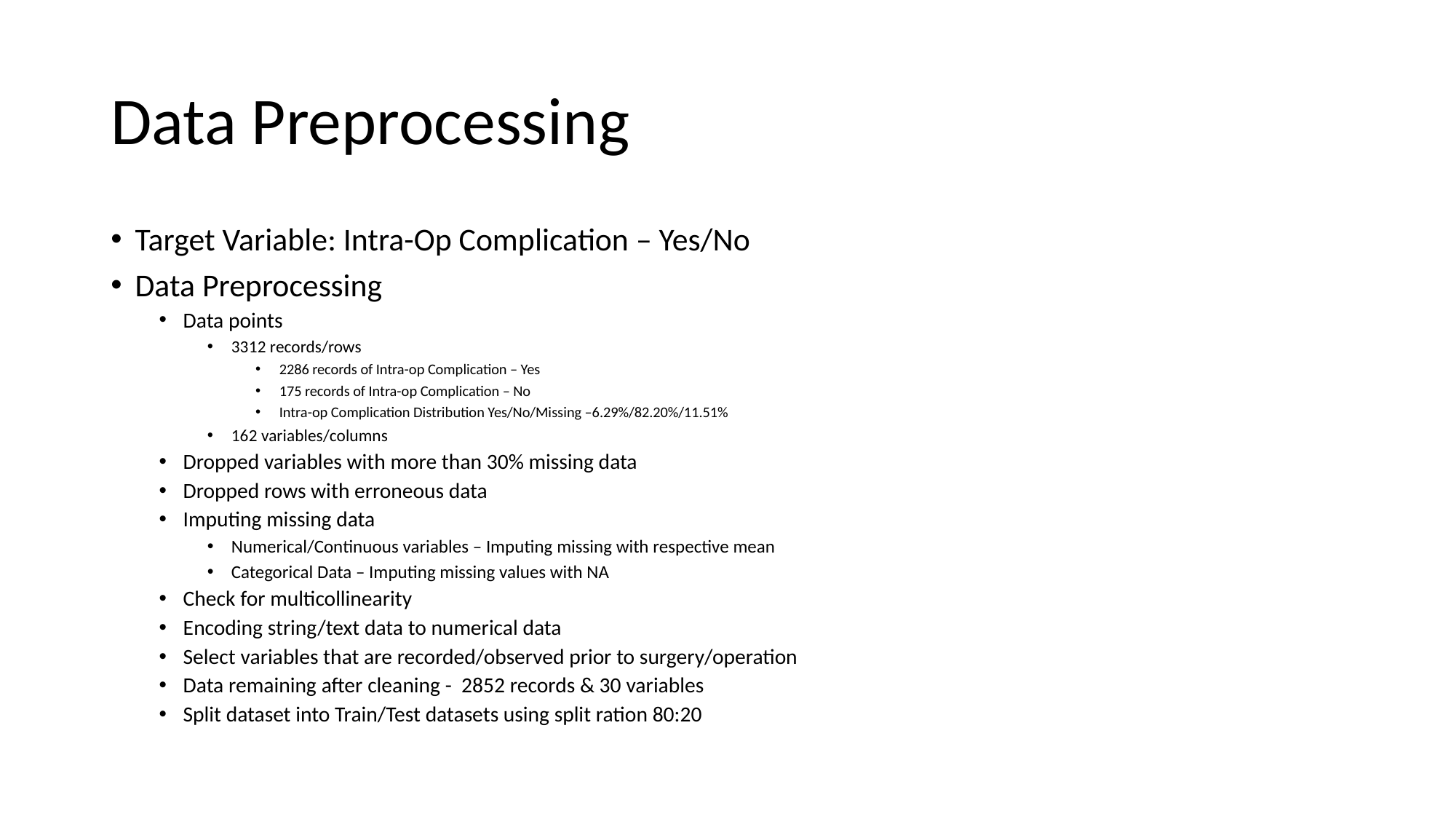

# Data Preprocessing
Target Variable: Intra-Op Complication – Yes/No
Data Preprocessing
Data points
3312 records/rows
2286 records of Intra-op Complication – Yes
175 records of Intra-op Complication – No
Intra-op Complication Distribution Yes/No/Missing –6.29%/82.20%/11.51%
162 variables/columns
Dropped variables with more than 30% missing data
Dropped rows with erroneous data
Imputing missing data
Numerical/Continuous variables – Imputing missing with respective mean
Categorical Data – Imputing missing values with NA
Check for multicollinearity
Encoding string/text data to numerical data
Select variables that are recorded/observed prior to surgery/operation
Data remaining after cleaning -  2852 records & 30 variables
Split dataset into Train/Test datasets using split ration 80:20